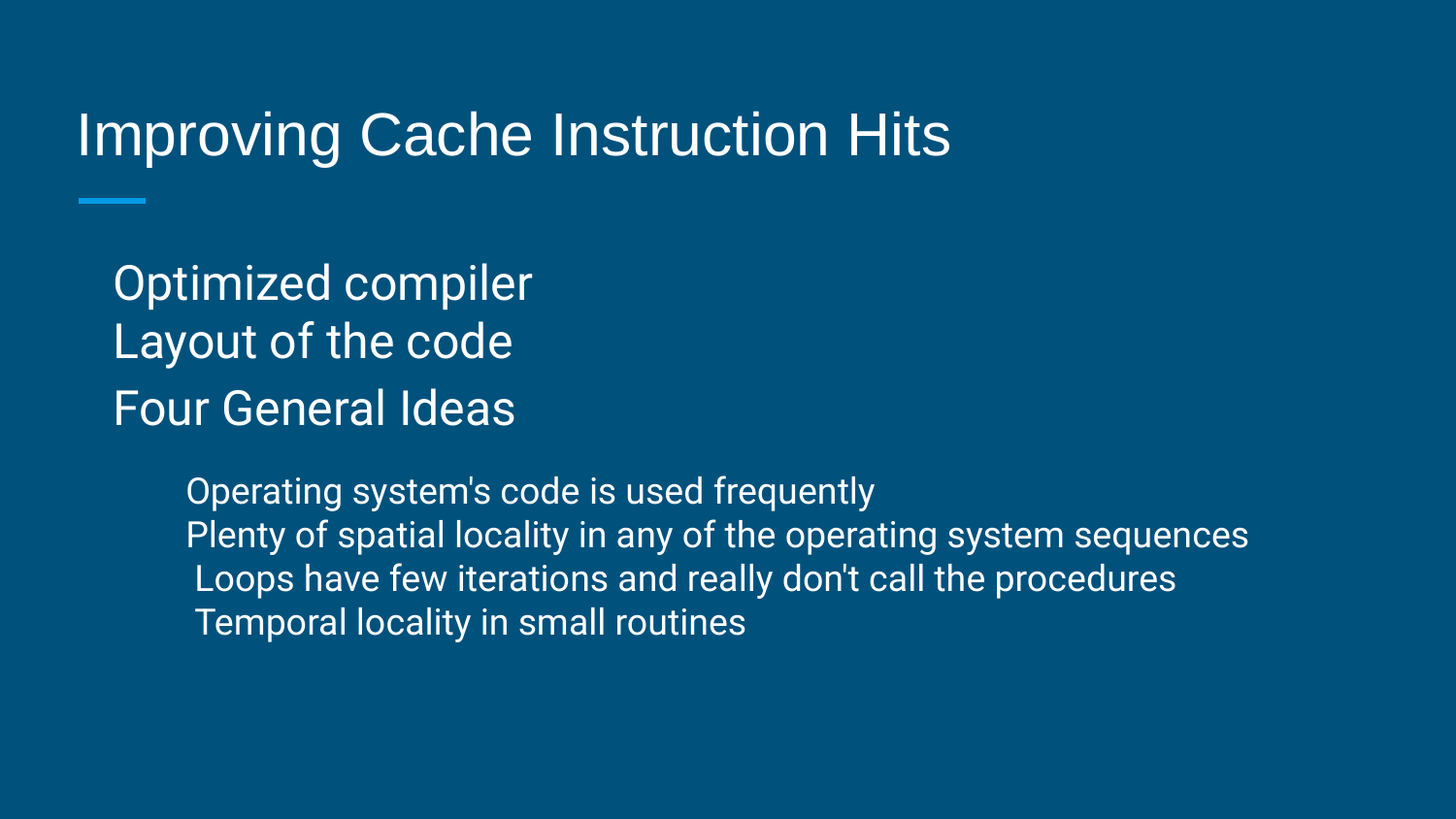

# Improving Cache Instruction Hits
Optimized compiler
Layout of the code
Four General Ideas
Operating system's code is used frequently
Plenty of spatial locality in any of the operating system sequences
 Loops have few iterations and really don't call the procedures
 Temporal locality in small routines